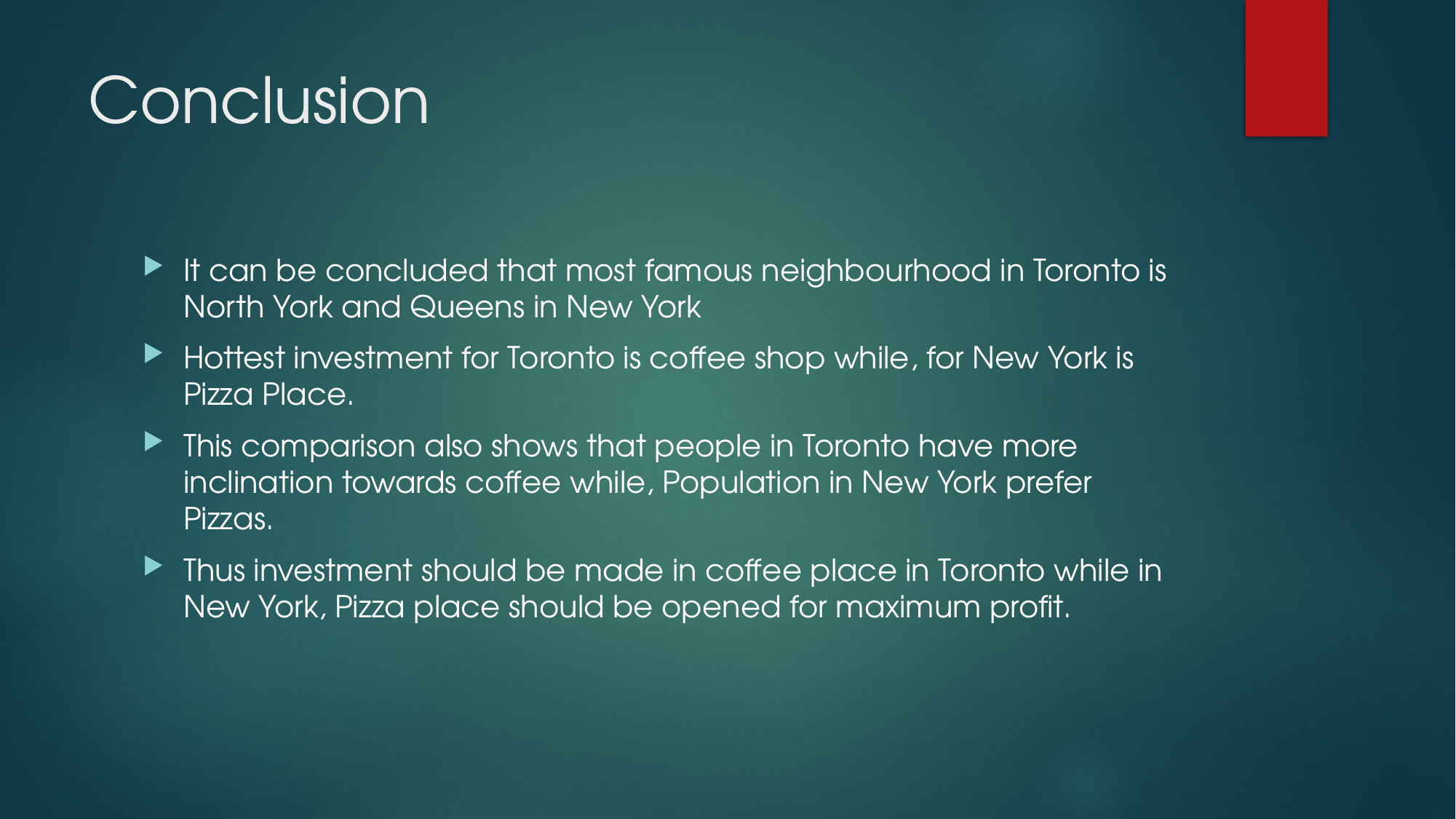

# Conclusion
It can be concluded that most famous neighbourhood in Toronto is North York and Queens in New York
Hottest investment for Toronto is coffee shop while, for New York is Pizza Place.
This comparison also shows that people in Toronto have more inclination towards coffee while, Population in New York prefer Pizzas.
Thus investment should be made in coffee place in Toronto while in New York, Pizza place should be opened for maximum profit.